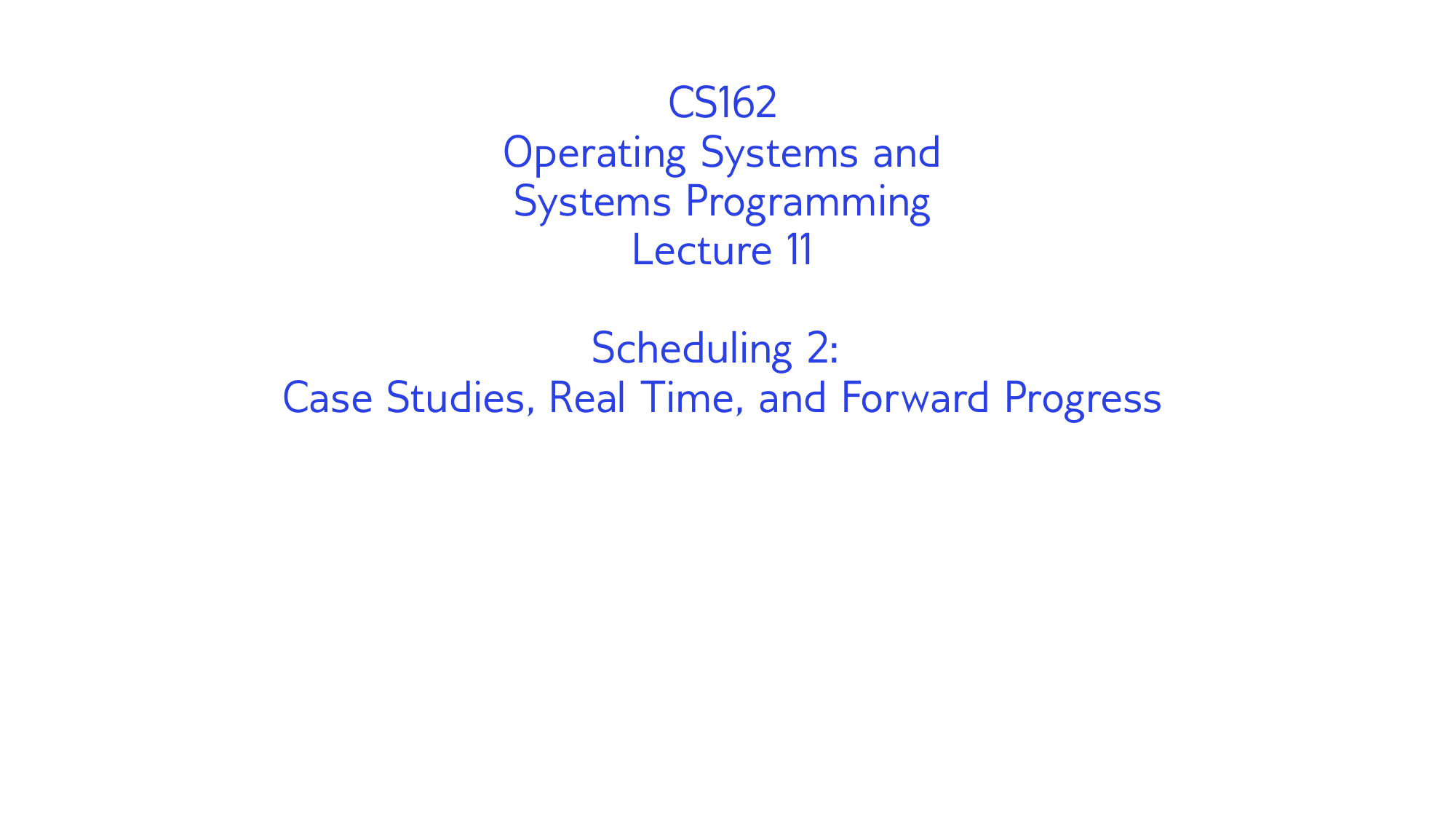

# CS162 Operating Systems and Systems Programming Lecture 11 Scheduling 2: Case Studies, Real Time, and Forward Progress